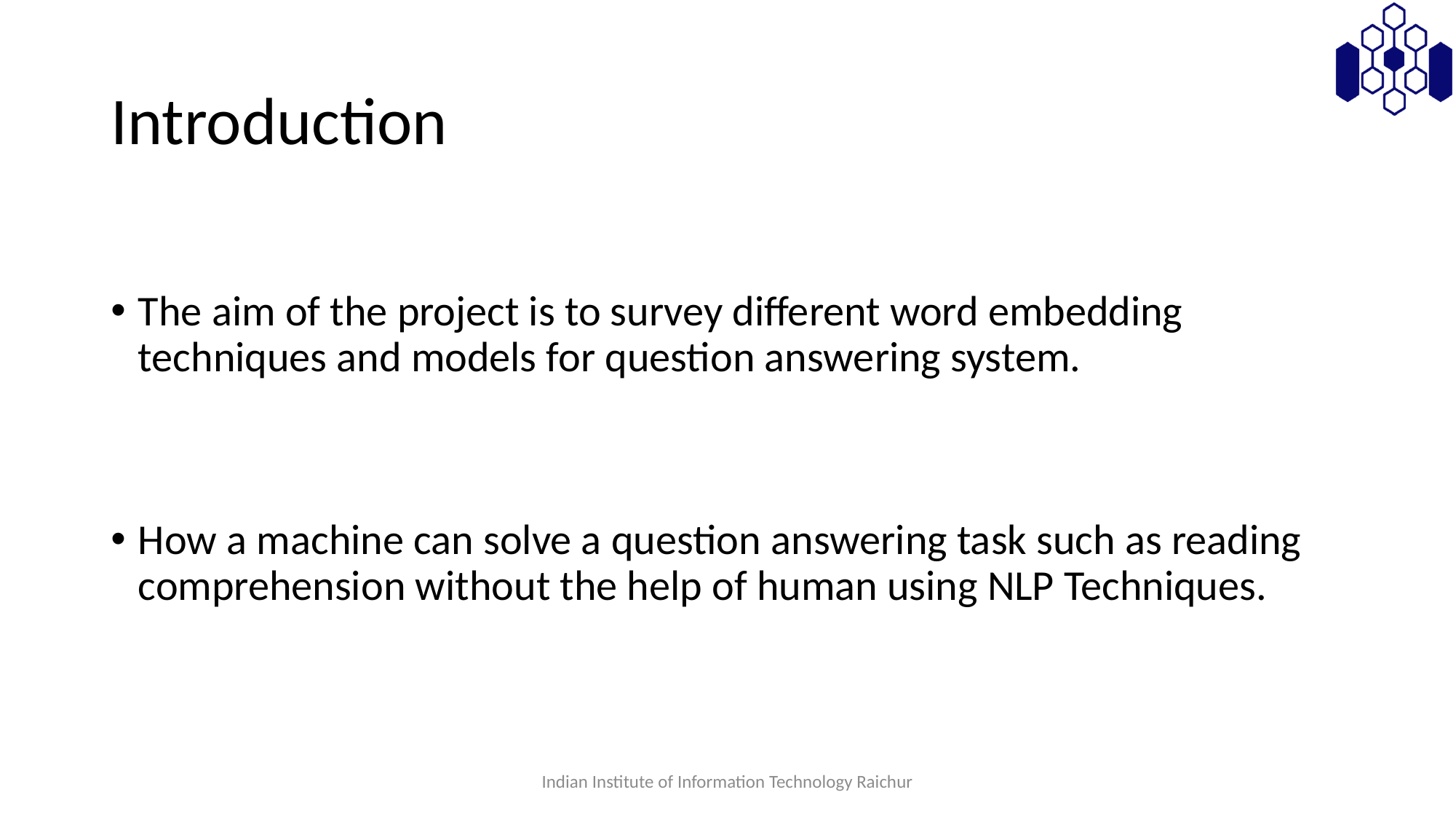

# Introduction

The aim of the project is to survey different word embedding techniques and models for question answering system.

How a machine can solve a question answering task such as reading comprehension without the help of human using NLP Techniques.

Indian Institute of Information Technology Raichur